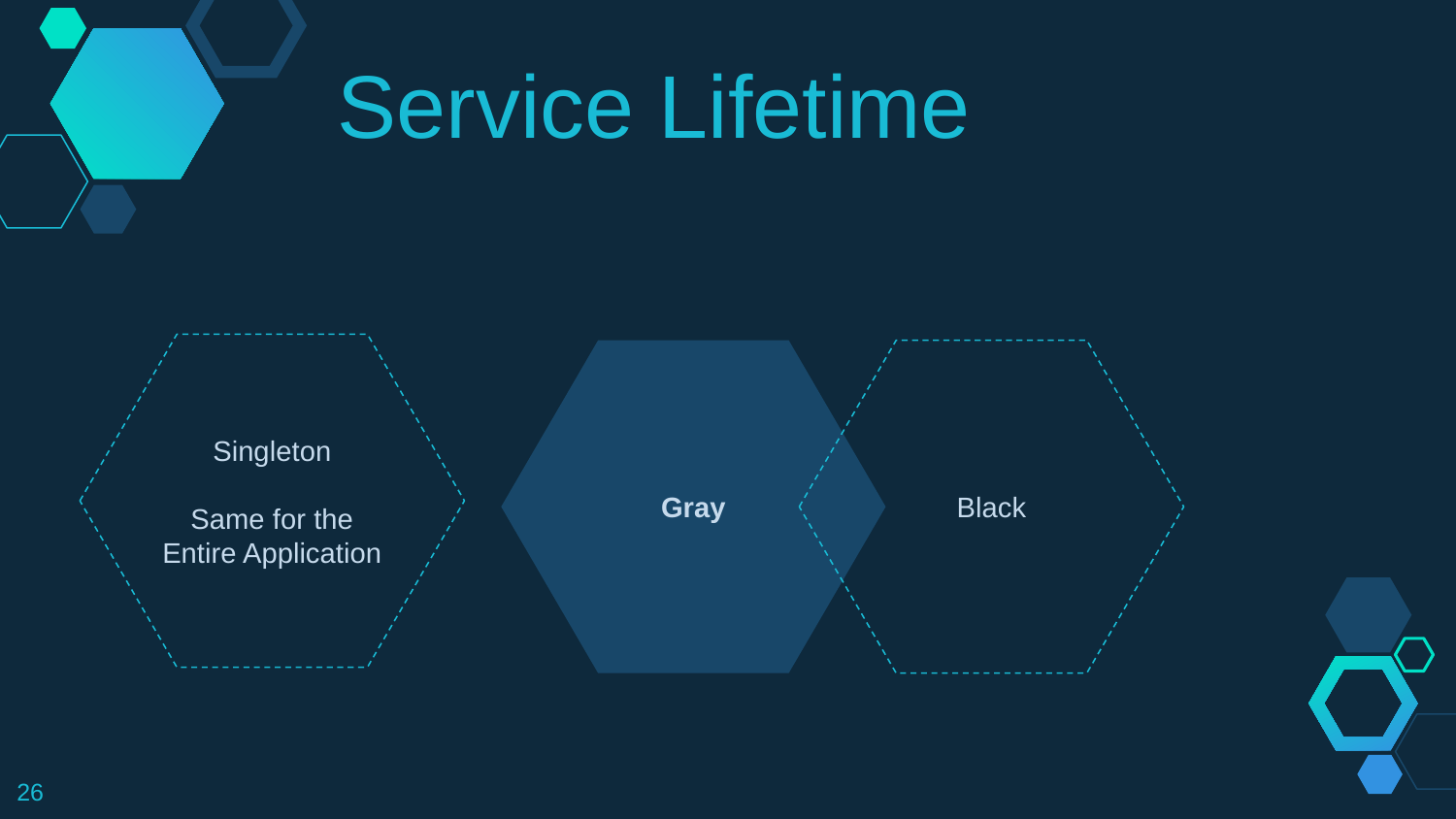

Service Lifetime
Singleton

Same for the Entire Application
Gray
Black
26